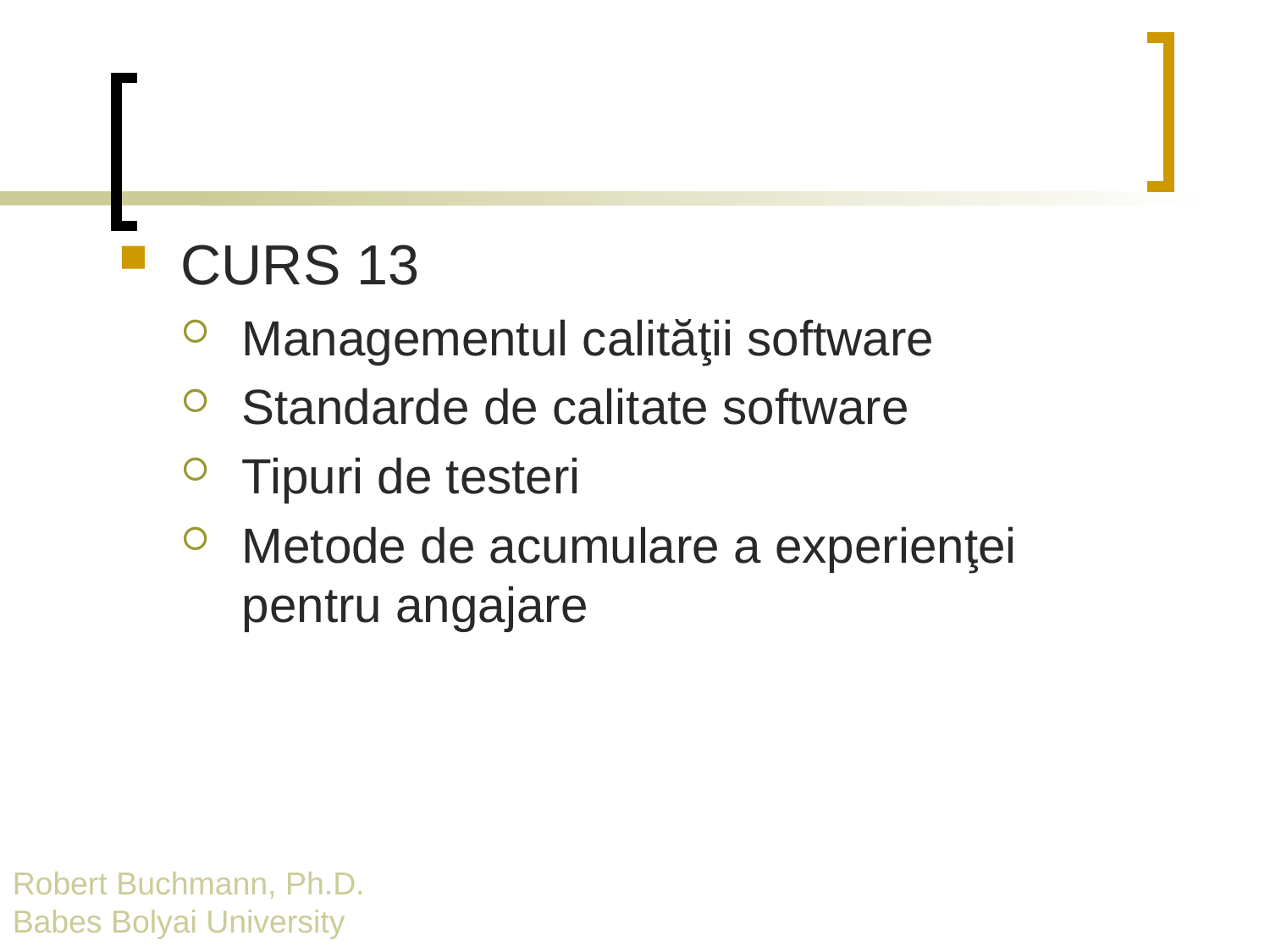

CURS 13
Managementul calităţii software
Standarde de calitate software
Tipuri de testeri
Metode de acumulare a experienţei pentru angajare